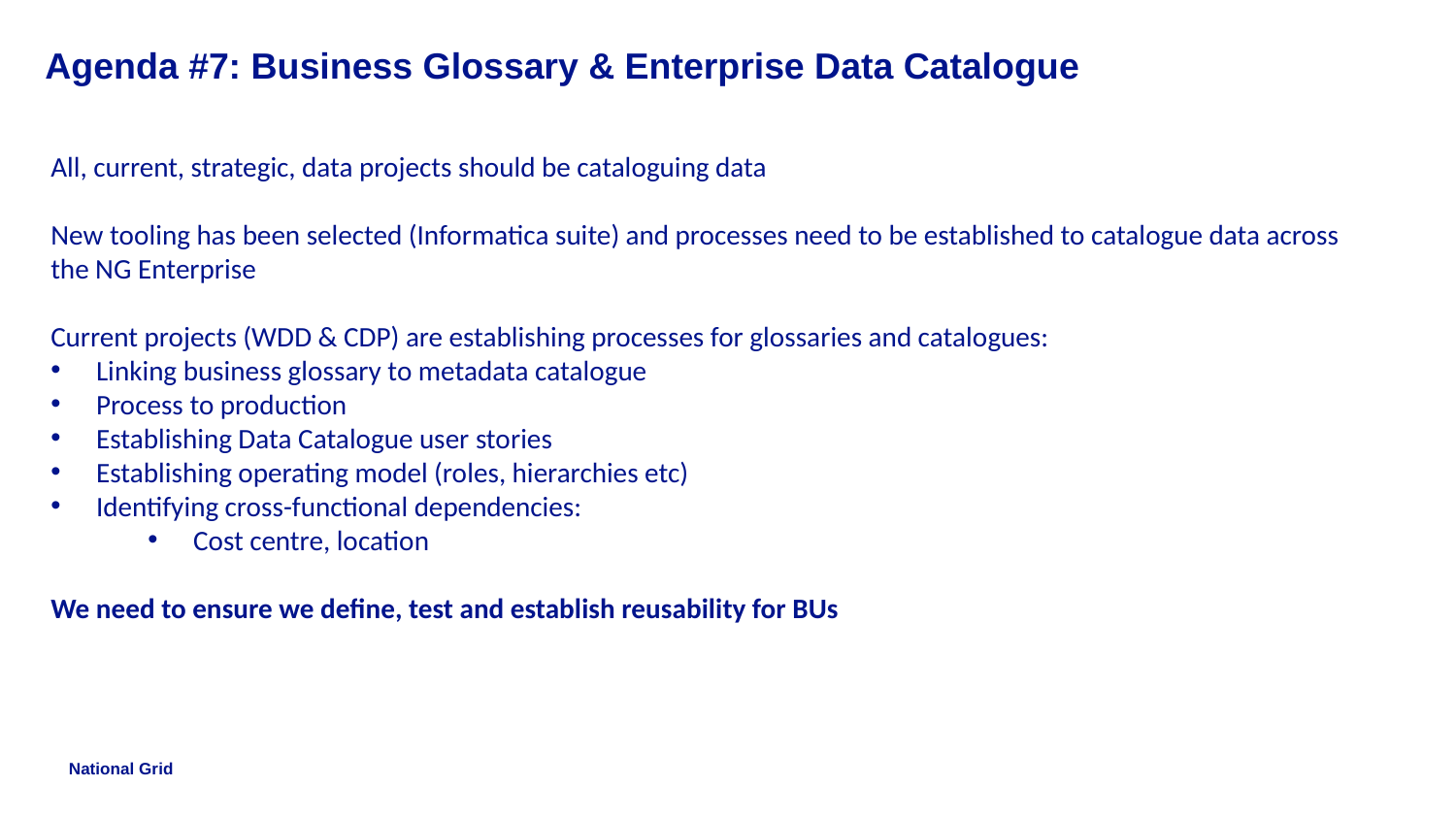

# Agenda #7: Business Glossary & Enterprise Data Catalogue
All, current, strategic, data projects should be cataloguing data

New tooling has been selected (Informatica suite) and processes need to be established to catalogue data across the NG Enterprise

Current projects (WDD & CDP) are establishing processes for glossaries and catalogues:
Linking business glossary to metadata catalogue
Process to production
Establishing Data Catalogue user stories
Establishing operating model (roles, hierarchies etc)
Identifying cross-functional dependencies:
Cost centre, location

We need to ensure we define, test and establish reusability for BUs